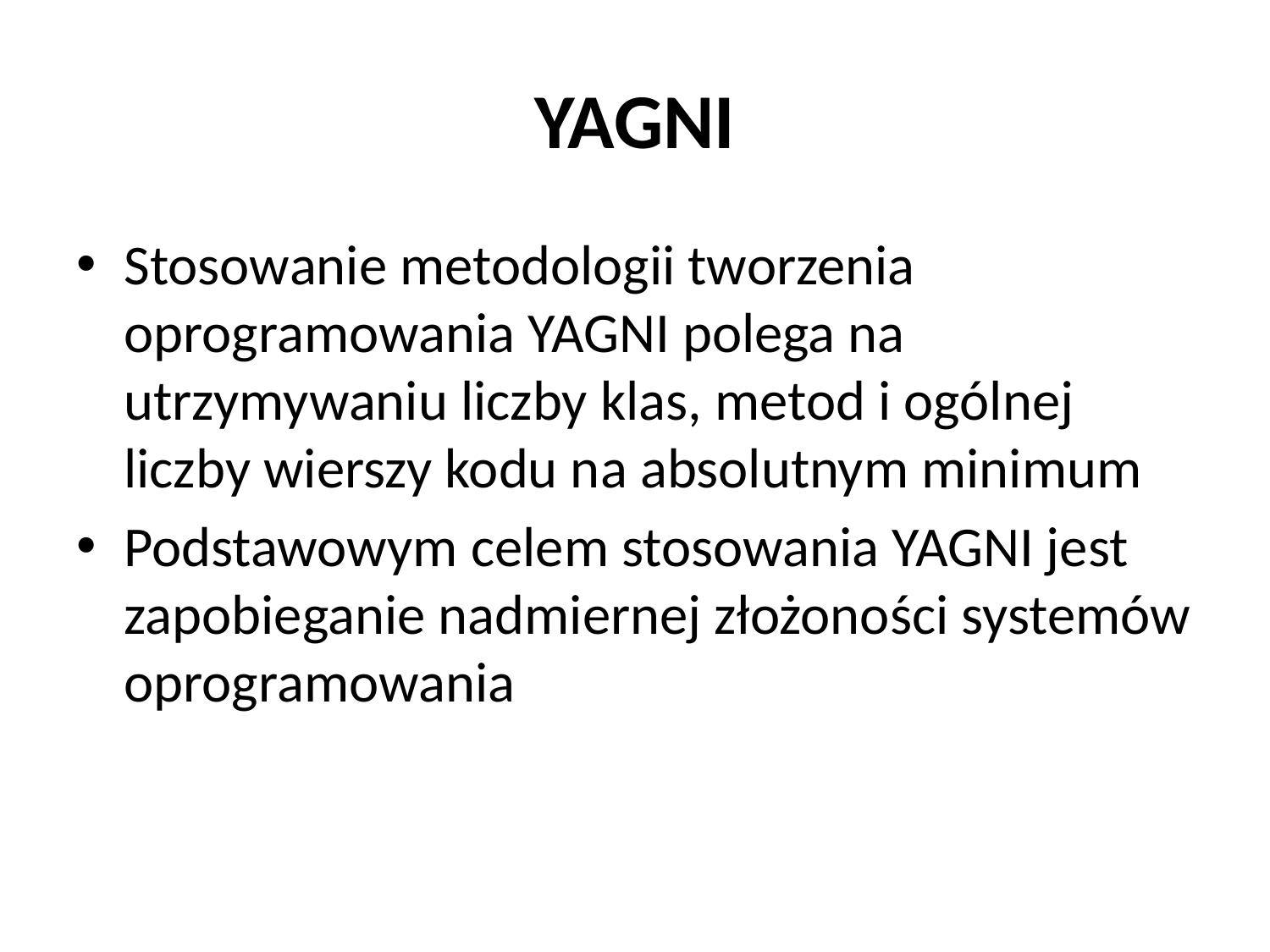

# YAGNI
Stosowanie metodologii tworzenia oprogramowania YAGNI polega na utrzymywaniu liczby klas, metod i ogólnej liczby wierszy kodu na absolutnym minimum
Podstawowym celem stosowania YAGNI jest zapobieganie nadmiernej złożoności systemów oprogramowania